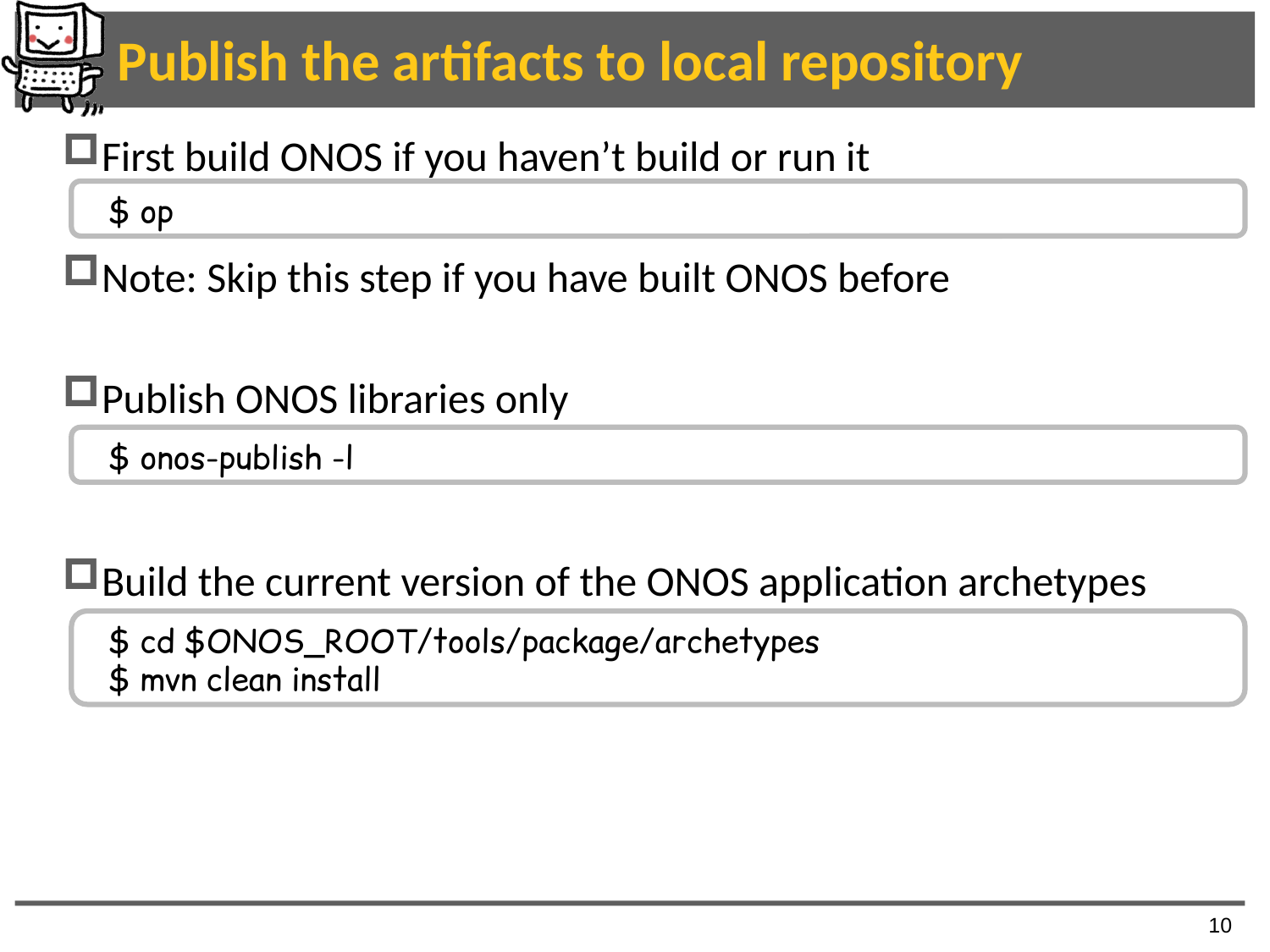

# Publish the artifacts to local repository
First build ONOS if you haven’t build or run it

Note: Skip this step if you have built ONOS before

Publish ONOS libraries only

Build the current version of the ONOS application archetypes

$ op

$ onos-publish -l

$ cd $ONOS_ROOT/tools/package/archetypes
$ mvn clean install

10